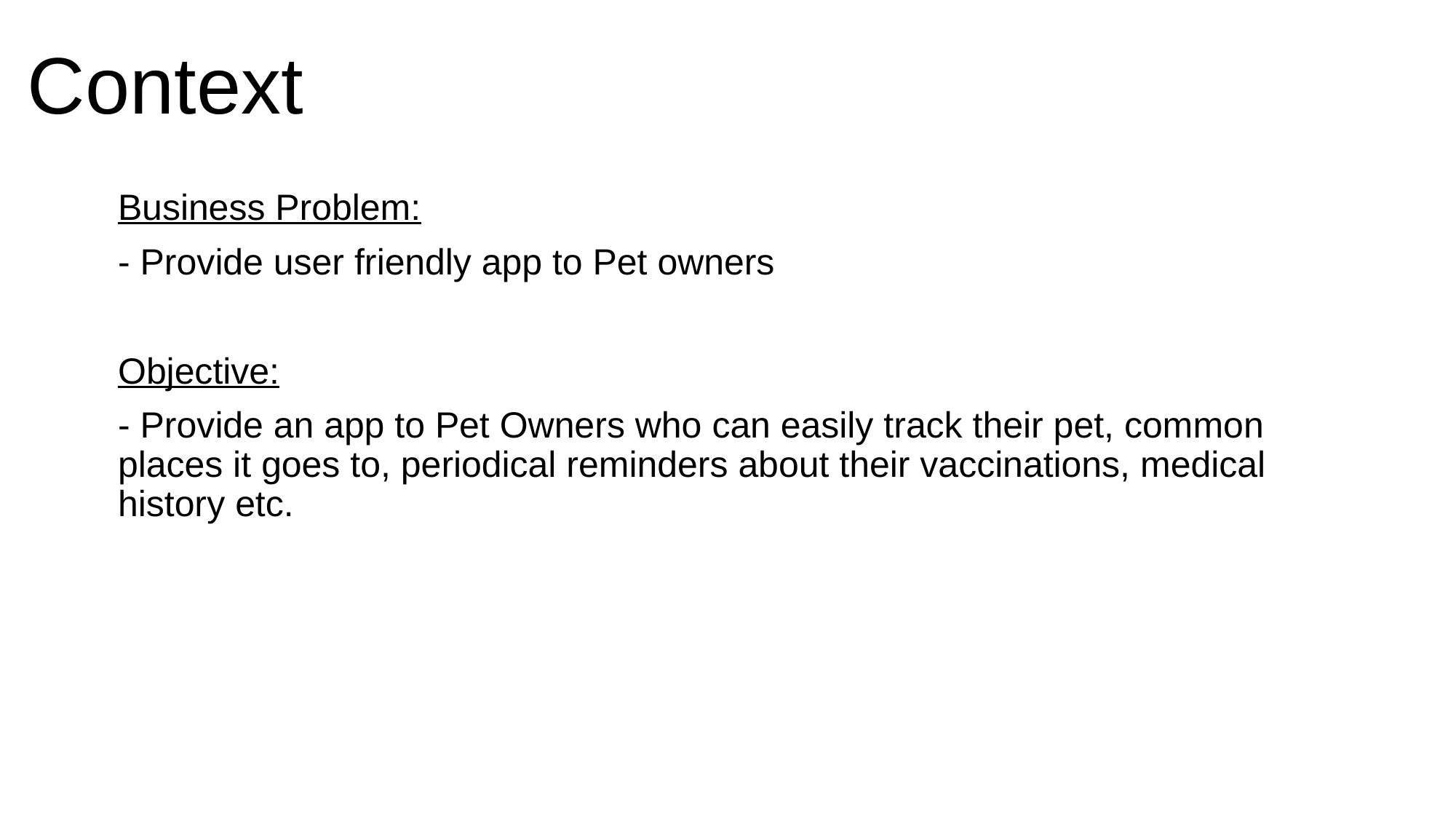

# Context
Business Problem:
- Provide user friendly app to Pet owners

Objective:
- Provide an app to Pet Owners who can easily track their pet, common places it goes to, periodical reminders about their vaccinations, medical history etc.